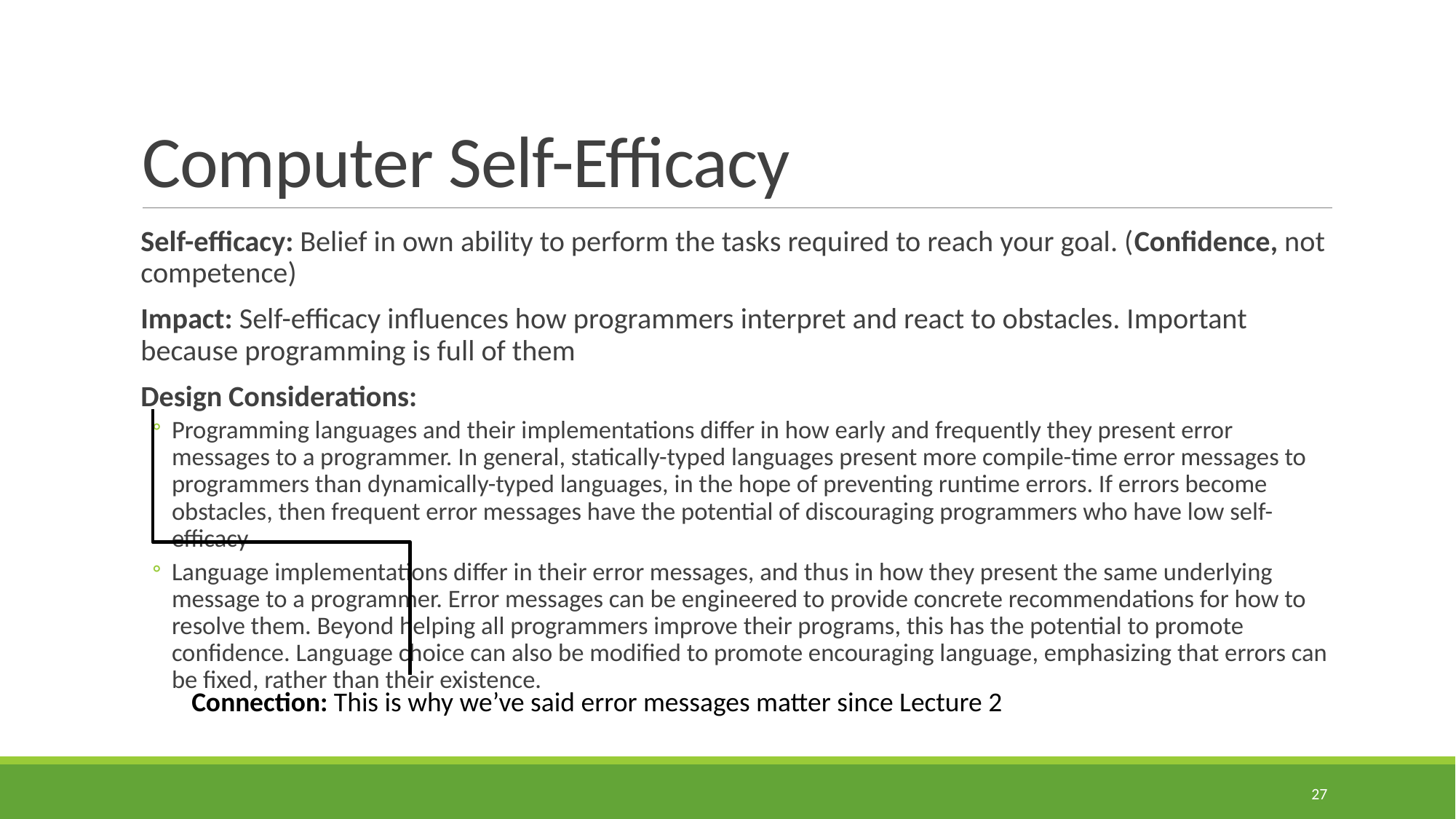

# Computer Self-Efficacy
Self-efficacy: Belief in own ability to perform the tasks required to reach your goal. (Confidence, not competence)
Impact: Self-efficacy influences how programmers interpret and react to obstacles. Important because programming is full of them
Design Considerations:
Programming languages and their implementations differ in how early and frequently they present error messages to a programmer. In general, statically-typed languages present more compile-time error messages to programmers than dynamically-typed languages, in the hope of preventing runtime errors. If errors become obstacles, then frequent error messages have the potential of discouraging programmers who have low self-efficacy
Language implementations differ in their error messages, and thus in how they present the same underlying message to a programmer. Error messages can be engineered to provide concrete recommendations for how to resolve them. Beyond helping all programmers improve their programs, this has the potential to promote confidence. Language choice can also be modified to promote encouraging language, emphasizing that errors can be fixed, rather than their existence.
Connection: This is why we’ve said error messages matter since Lecture 2
27